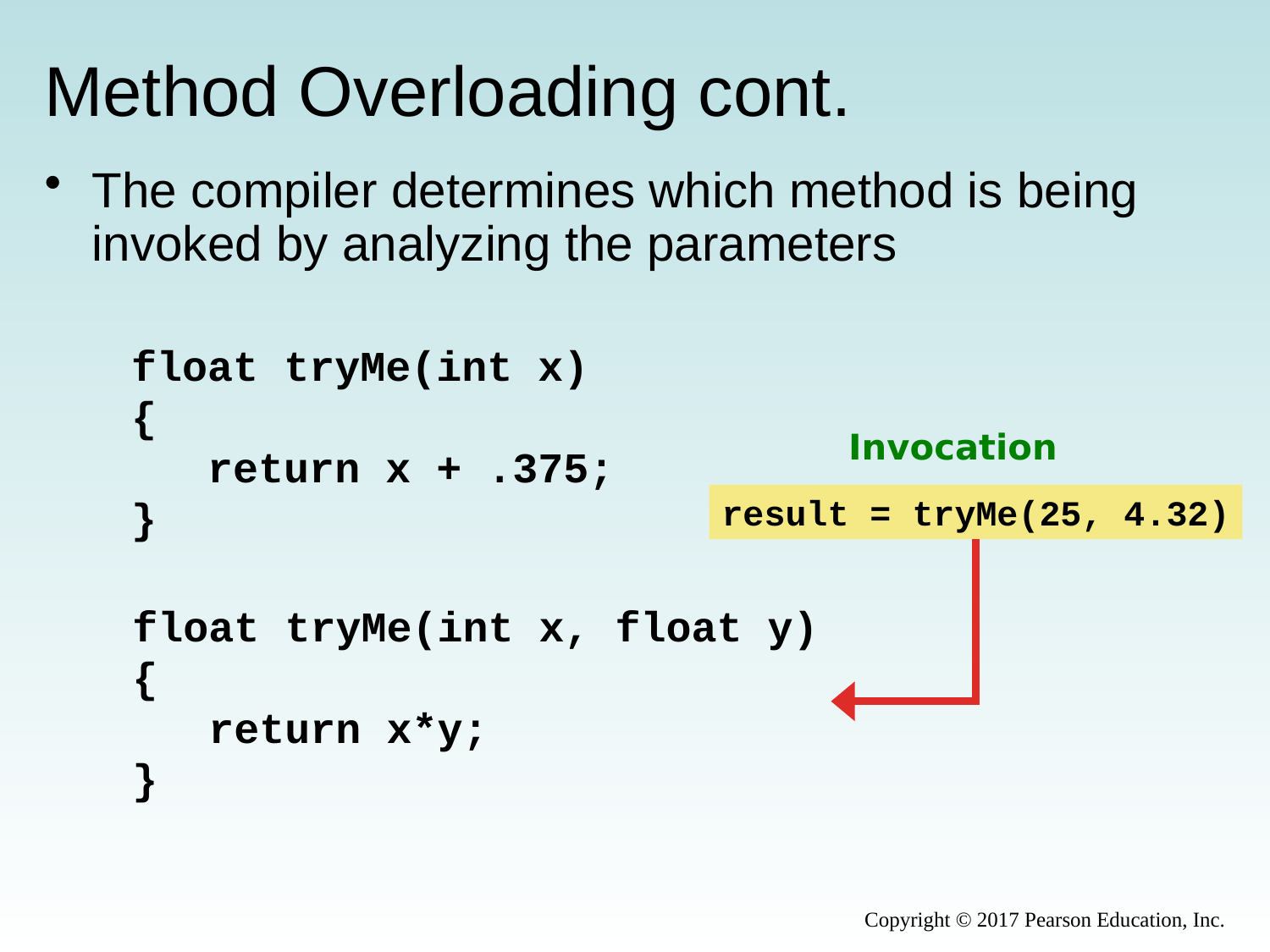

# Method Overloading cont.
The compiler determines which method is being invoked by analyzing the parameters

float tryMe(int x)
{
   return x + .375;
}
Invocation
result = tryMe(25, 4.32)
float tryMe(int x, float y)
{
   return x*y;
}
Copyright © 2017 Pearson Education, Inc.